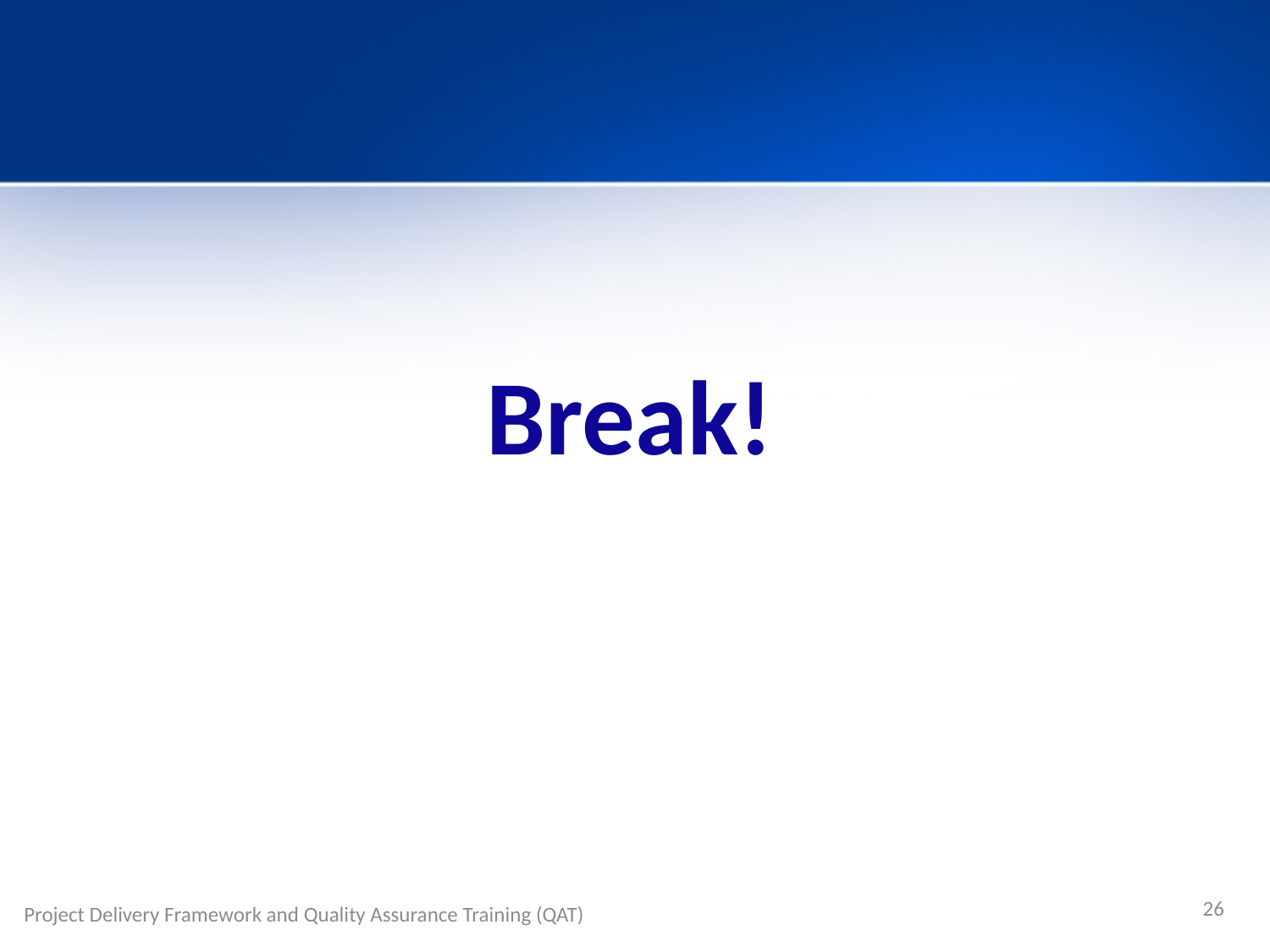

# Break!
26
Project Delivery Framework and Quality Assurance Training (QAT)